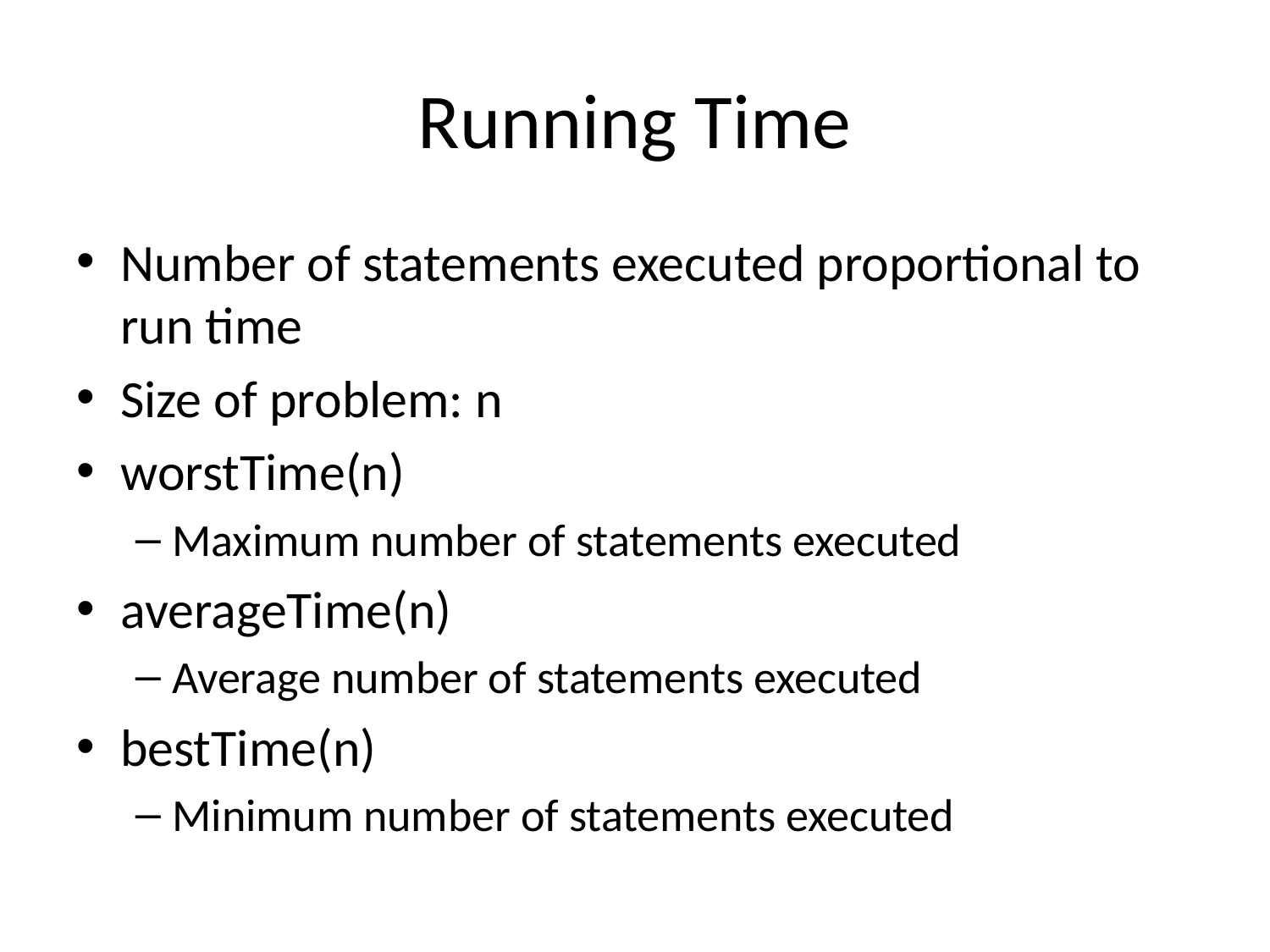

# Running Time
Number of statements executed proportional to run time
Size of problem: n
worstTime(n)
Maximum number of statements executed
averageTime(n)
Average number of statements executed
bestTime(n)
Minimum number of statements executed